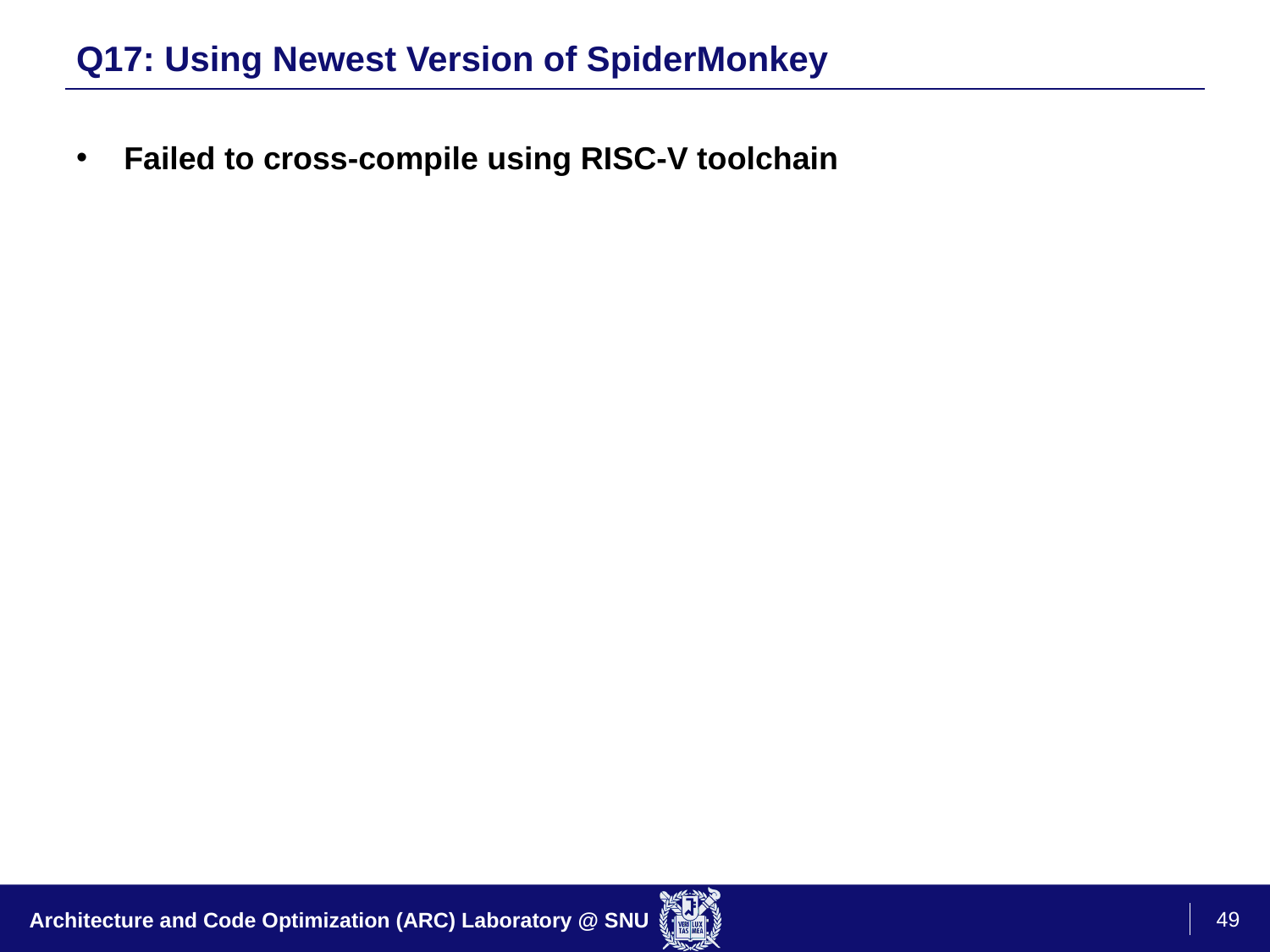

# Q17: Using Newest Version of SpiderMonkey
Failed to cross-compile using RISC-V toolchain
49